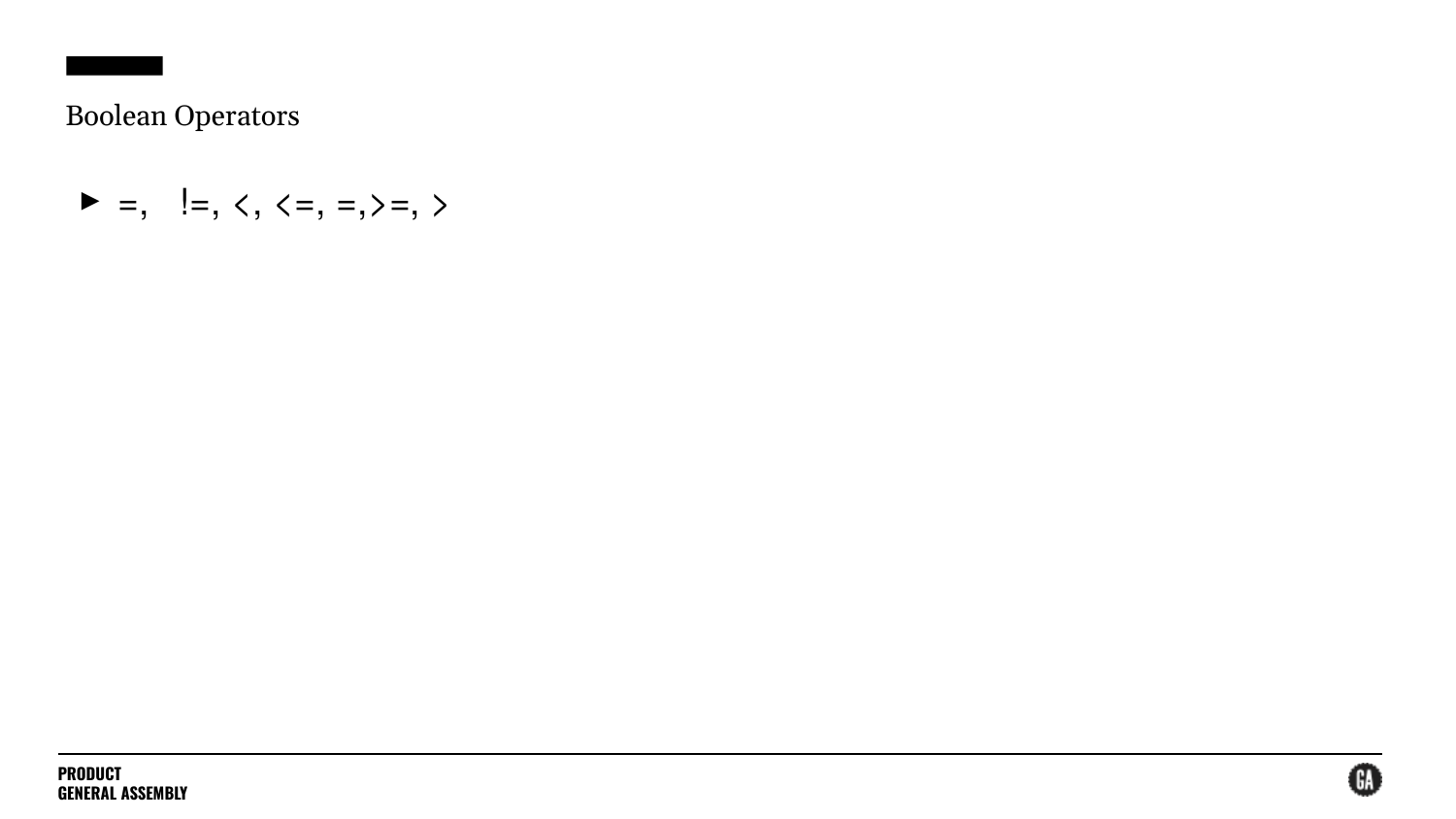

# Boolean Operators
=,   !=, <, <=, =,>=, >